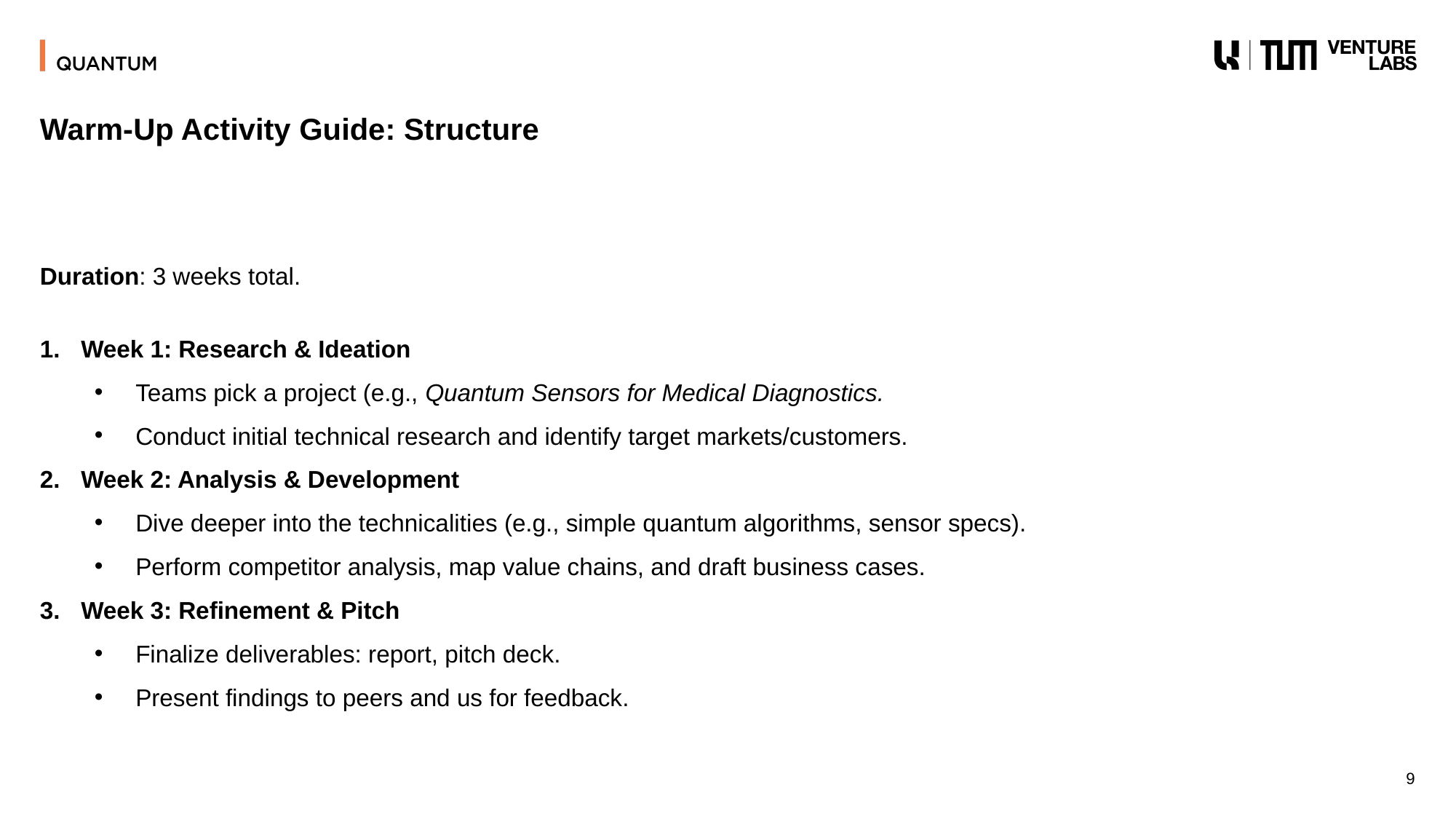

Warm-Up Activity Guide: Structure
Duration: 3 weeks total.

Week 1: Research & Ideation
Teams pick a project (e.g., Quantum Sensors for Medical Diagnostics.
Conduct initial technical research and identify target markets/customers.
Week 2: Analysis & Development
Dive deeper into the technicalities (e.g., simple quantum algorithms, sensor specs).
Perform competitor analysis, map value chains, and draft business cases.
Week 3: Refinement & Pitch
Finalize deliverables: report, pitch deck.
Present findings to peers and us for feedback.

9